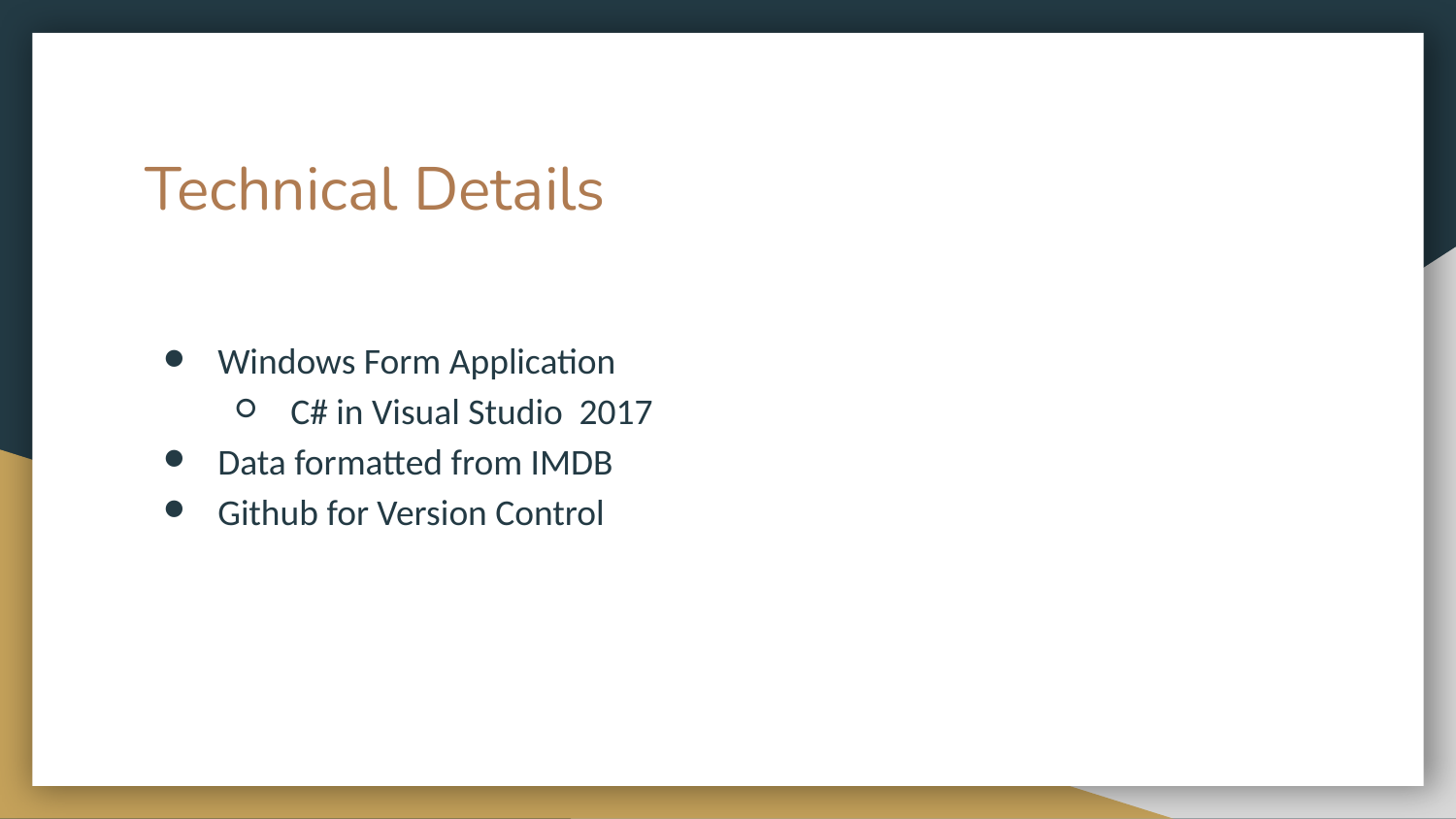

# Technical Details
Windows Form Application
C# in Visual Studio  2017
Data formatted from IMDB
Github for Version Control